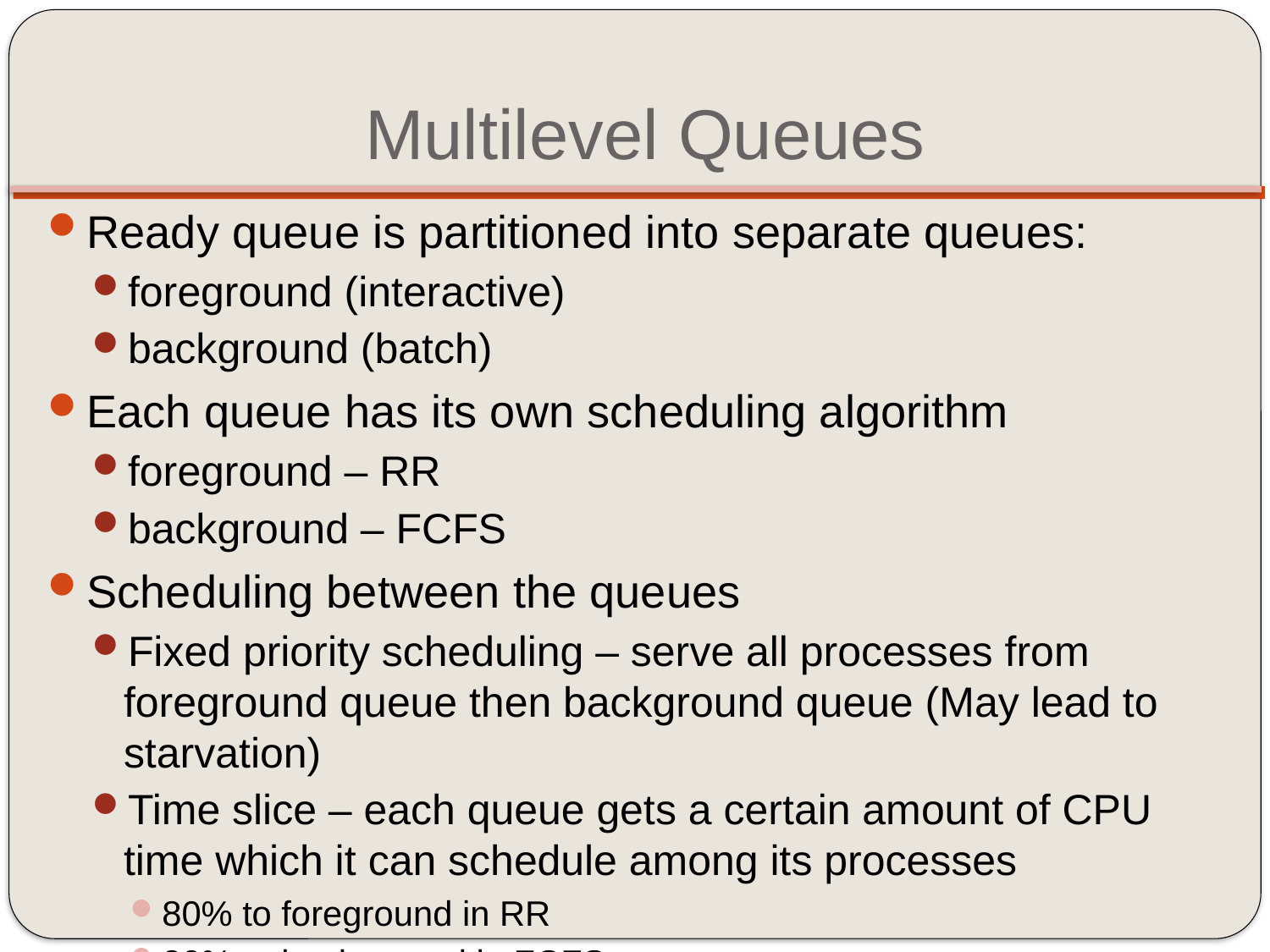

# Multilevel Queues
Ready queue is partitioned into separate queues:
foreground (interactive)
background (batch)
Each queue has its own scheduling algorithm
foreground – RR
background – FCFS
Scheduling between the queues
Fixed priority scheduling – serve all processes from foreground queue then background queue (May lead to starvation)
Time slice – each queue gets a certain amount of CPU time which it can schedule among its processes
80% to foreground in RR
20% to background in FCFS